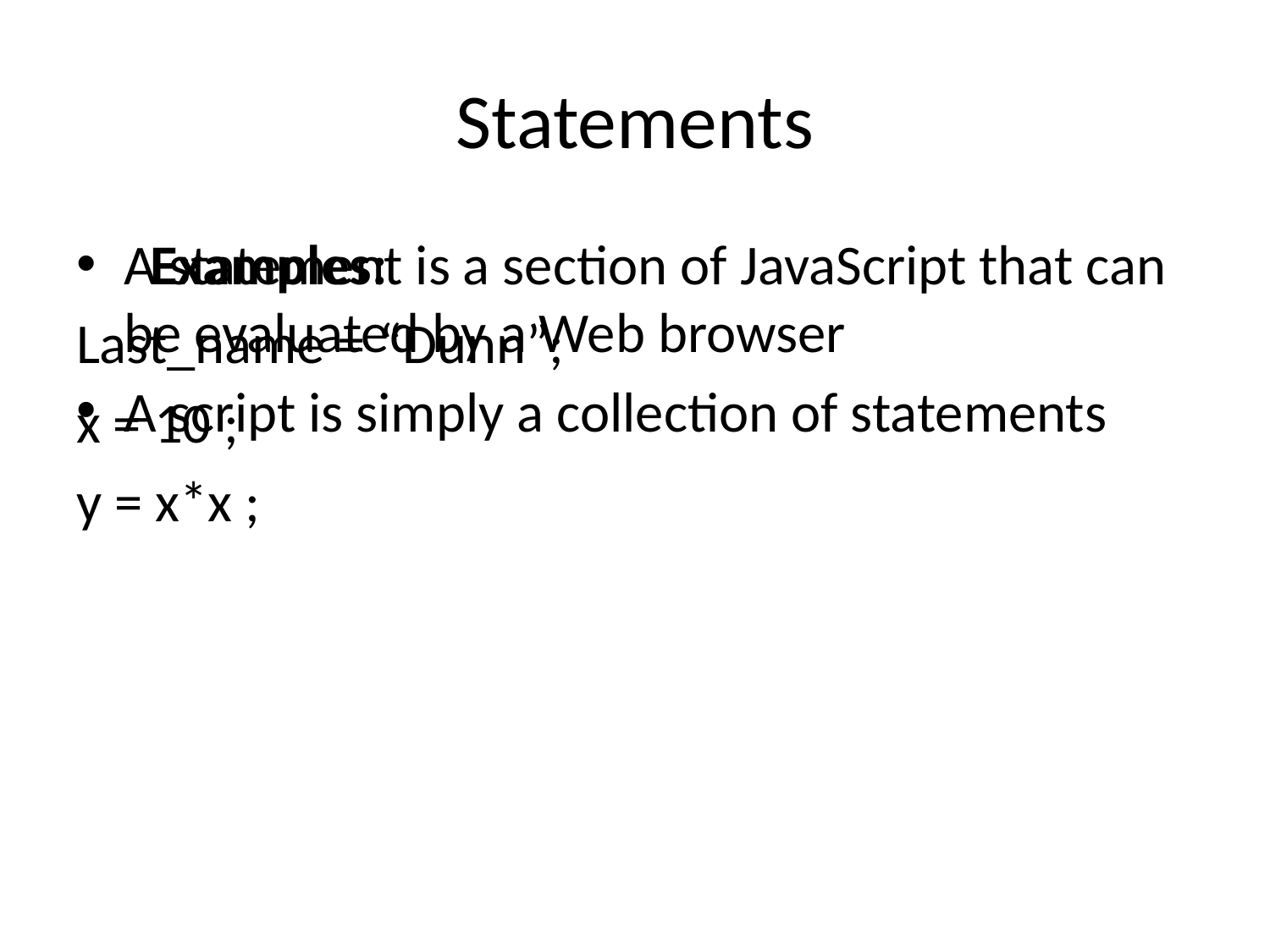

# Statements
A statement is a section of JavaScript that can be evaluated by a Web browser
A script is simply a collection of statements
	Examples:
Last_name = “Dunn”;
x = 10 ;
y = x*x ;